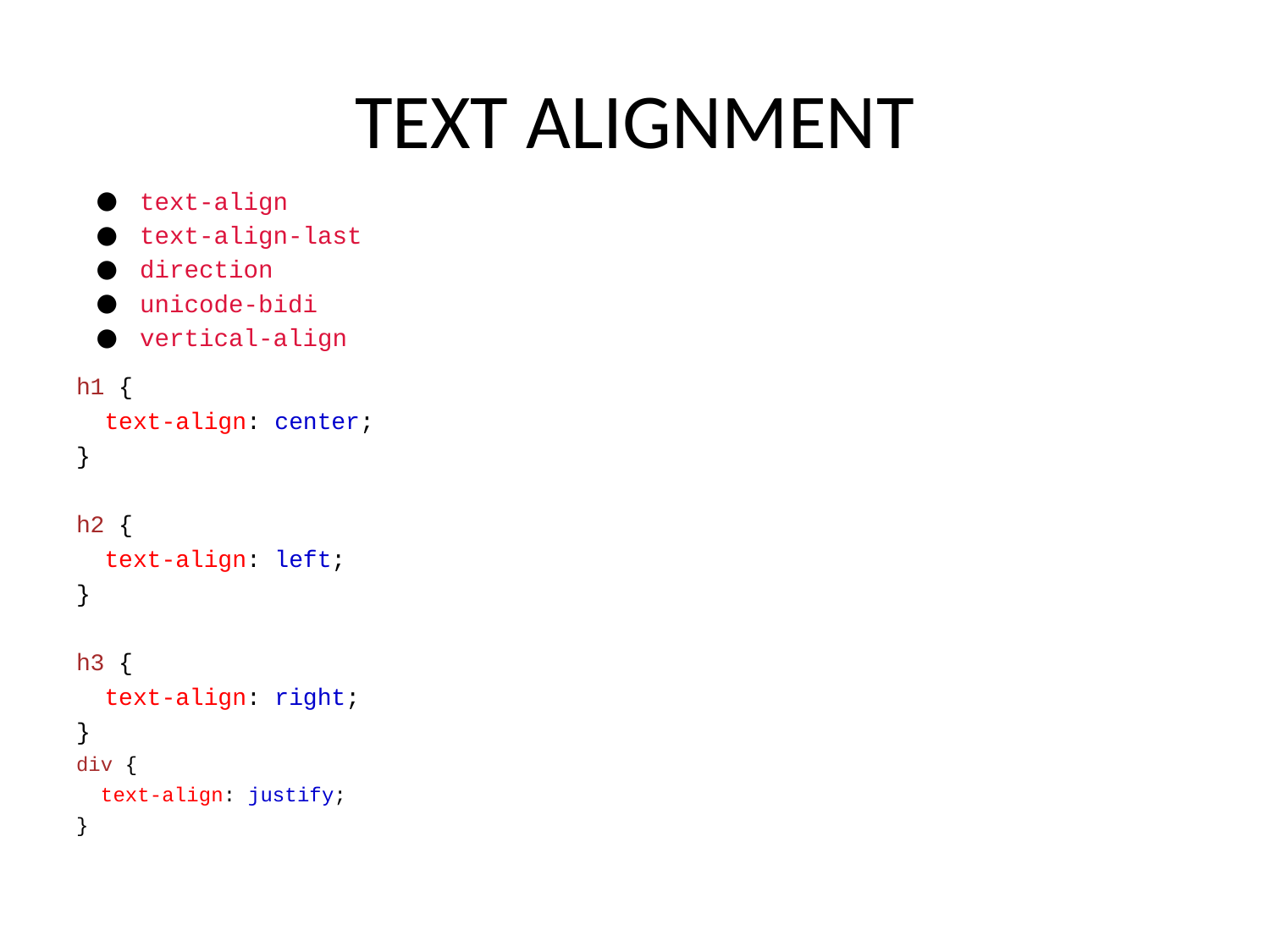

# TEXT ALIGNMENT
text-align
text-align-last
direction
unicode-bidi
vertical-align
h1 {
  text-align: center;
}

h2 {
  text-align: left;
}

h3 {
  text-align: right;
}
div {
  text-align: justify;
}